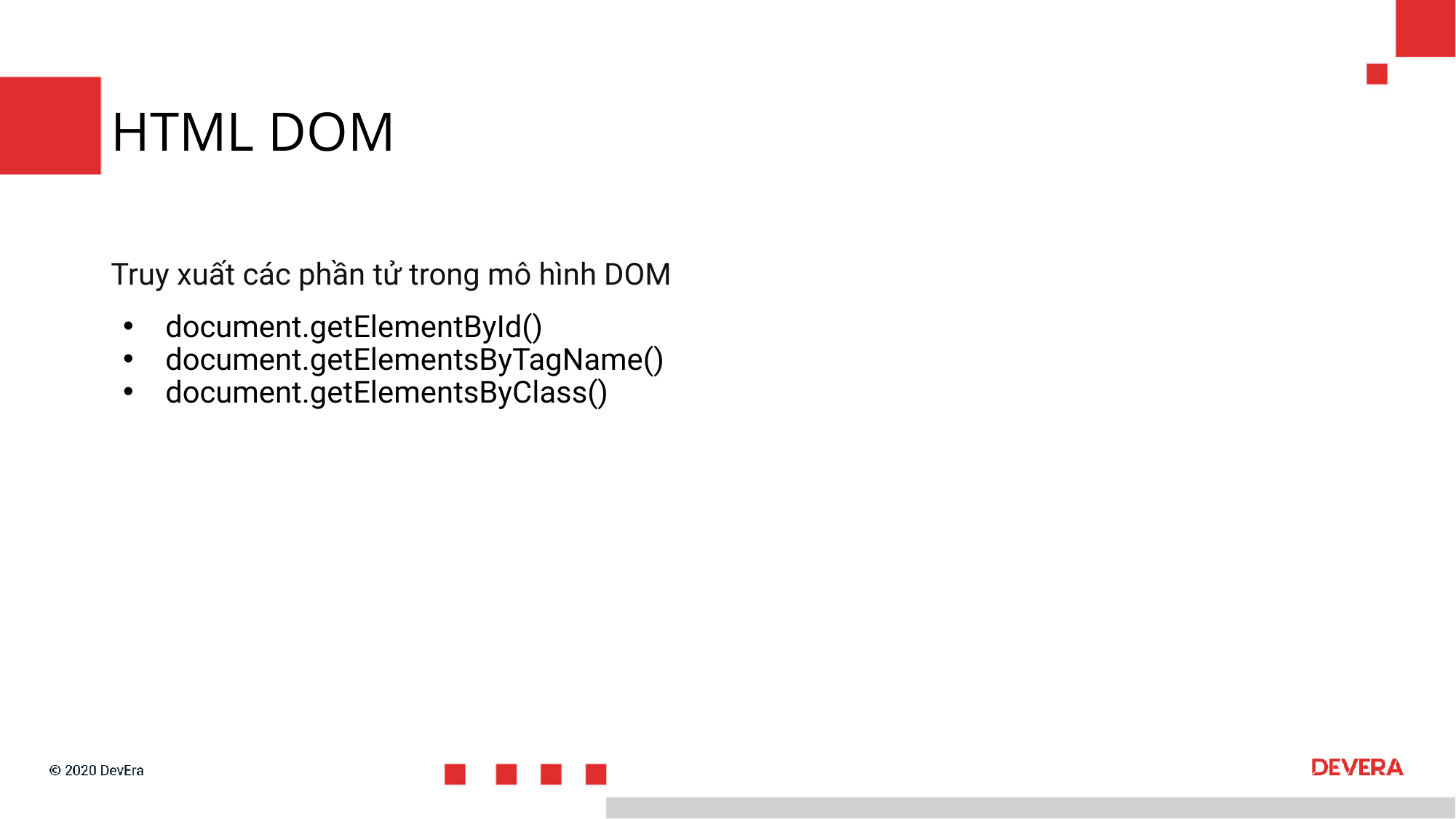

# HTML DOM
Truy xuất các phần tử trong mô hình DOM
document.getElementById()
document.getElementsByTagName()
document.getElementsByClass()